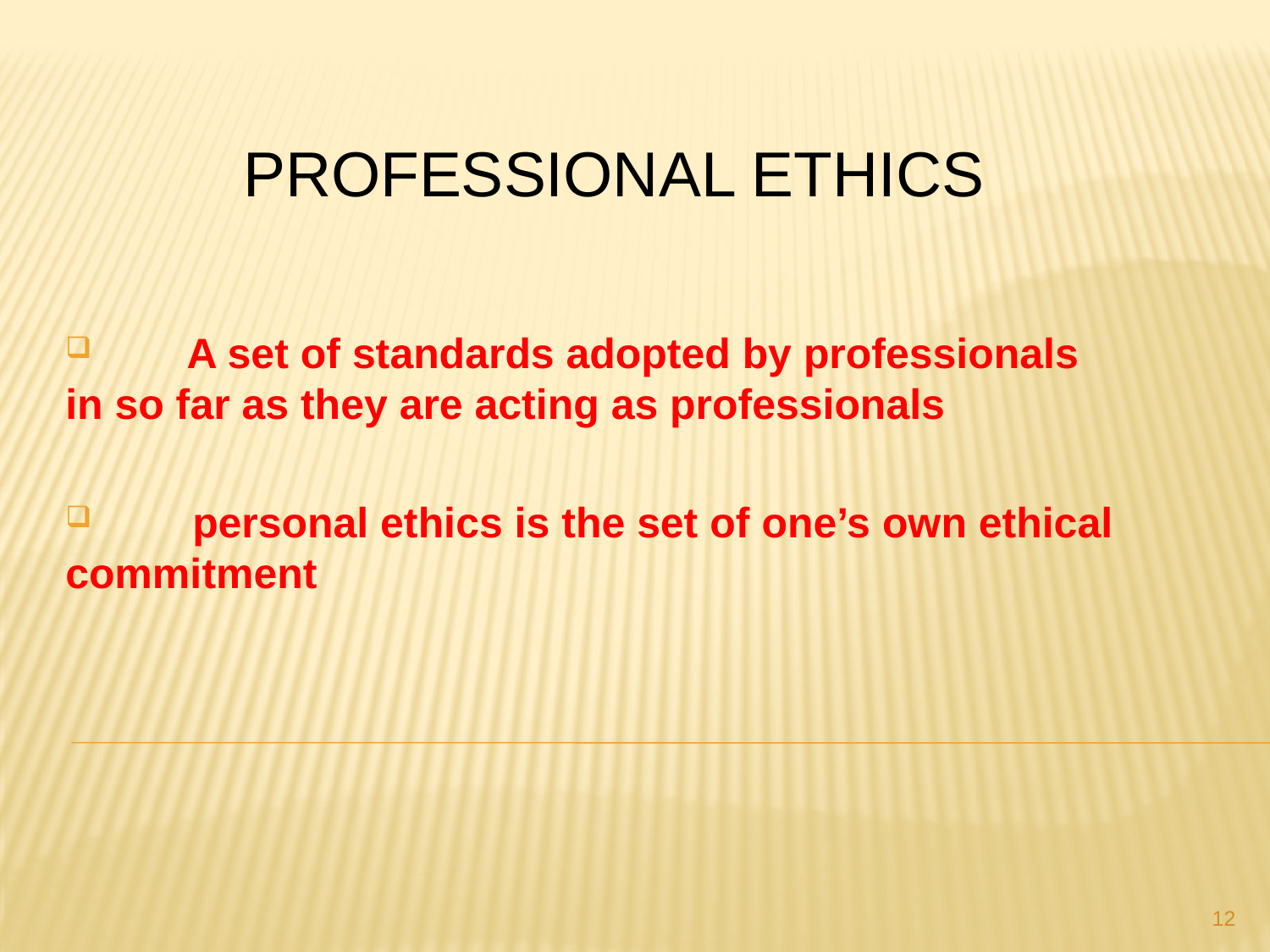

# PROFESSIONAL ETHICS
        A set of standards adopted by professionals 	in so far as they are acting as professionals

	personal ethics is the set of one’s own ethical 	commitment
12